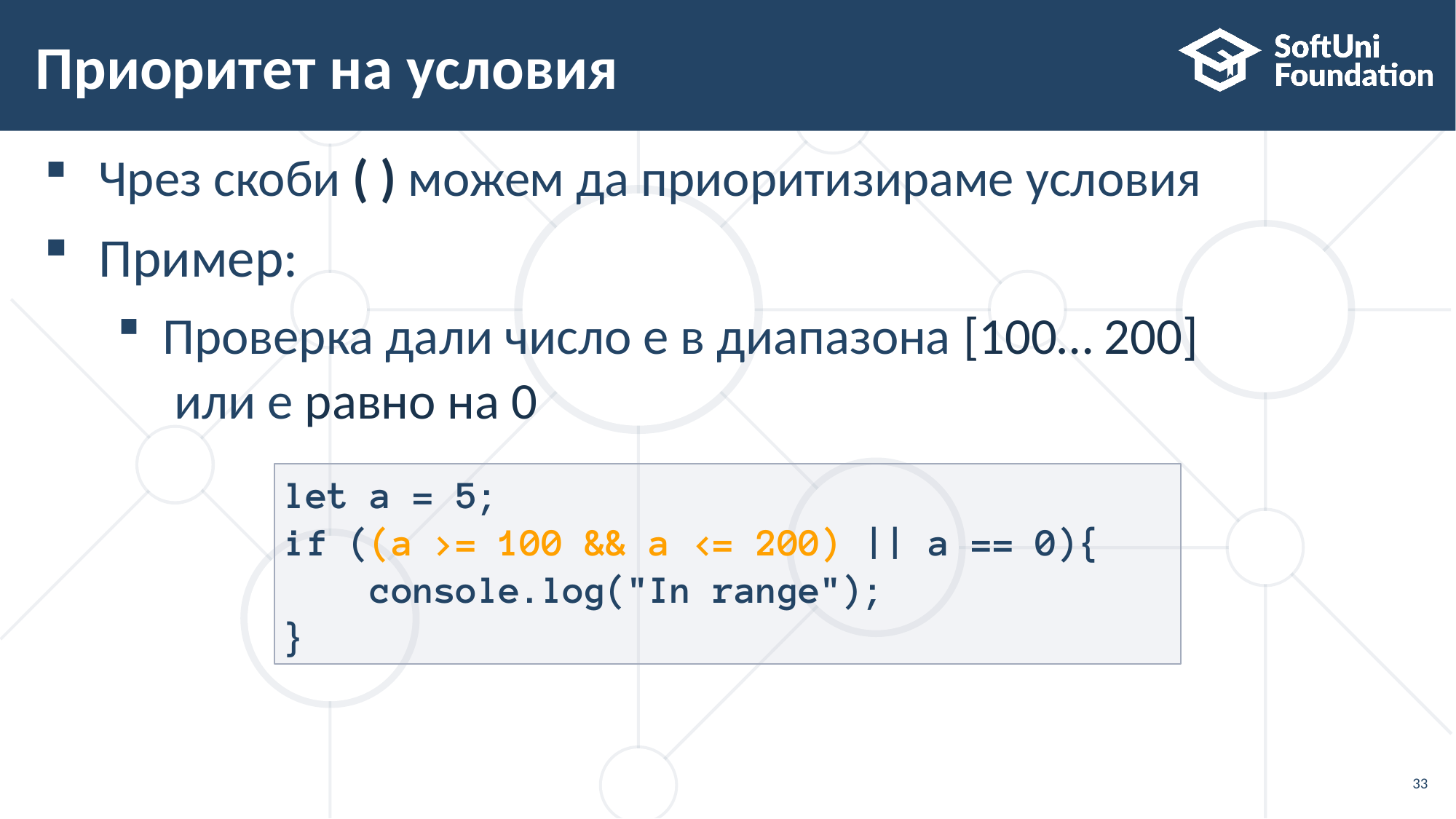

# Приоритет на условия
Чрез скоби ( ) можем да приоритизираме условия
Пример:
Проверка дали число е в диапазона [100… 200]
 или е равно на 0
let a = 5;
if ((a >= 100 && a <= 200) || a == 0){
    console.log("In range");
}
33